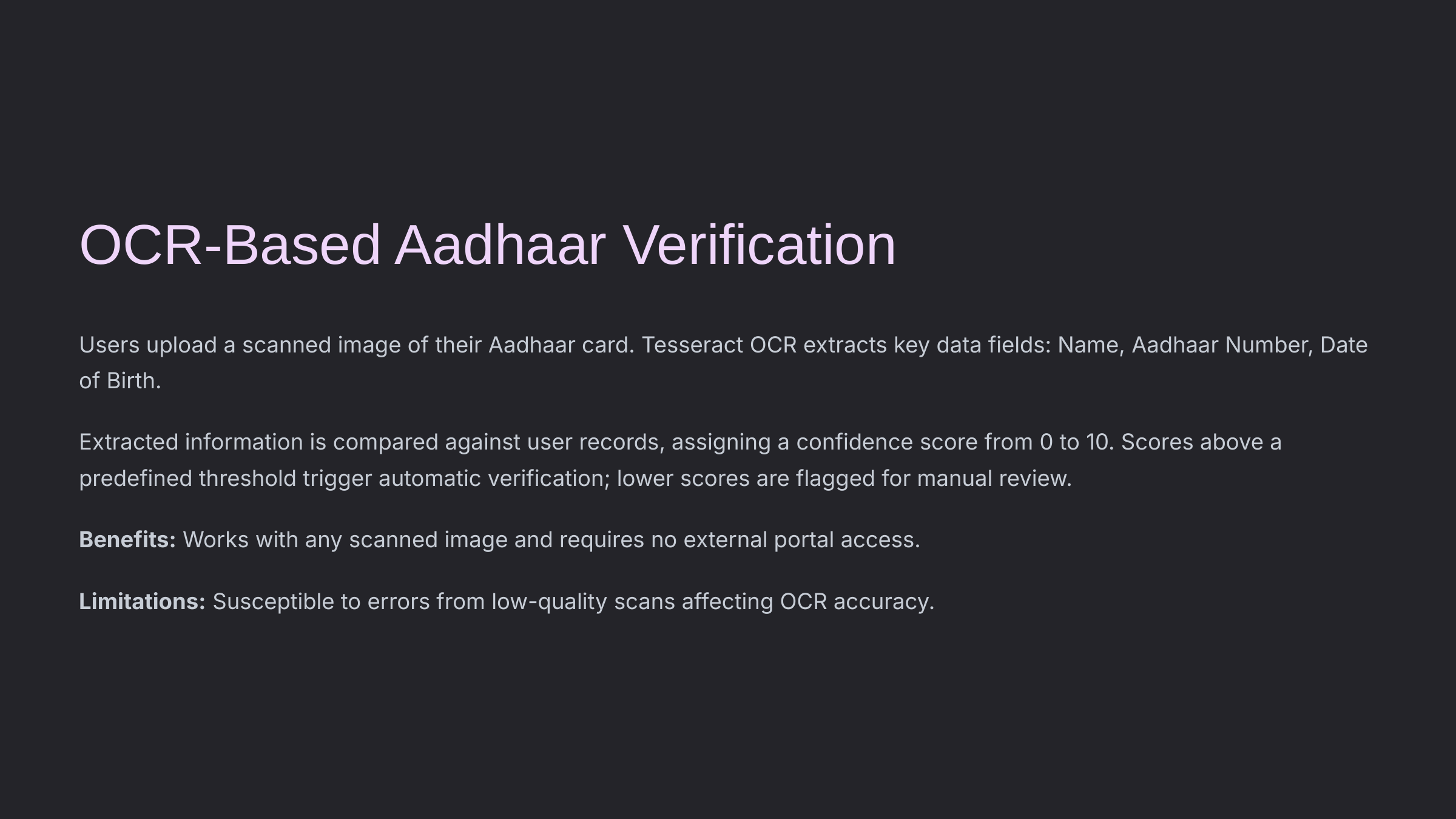

OCR-Based Aadhaar Verification
Users upload a scanned image of their Aadhaar card. Tesseract OCR extracts key data fields: Name, Aadhaar Number, Date of Birth.
Extracted information is compared against user records, assigning a confidence score from 0 to 10. Scores above a predefined threshold trigger automatic verification; lower scores are flagged for manual review.
Benefits: Works with any scanned image and requires no external portal access.
Limitations: Susceptible to errors from low-quality scans affecting OCR accuracy.